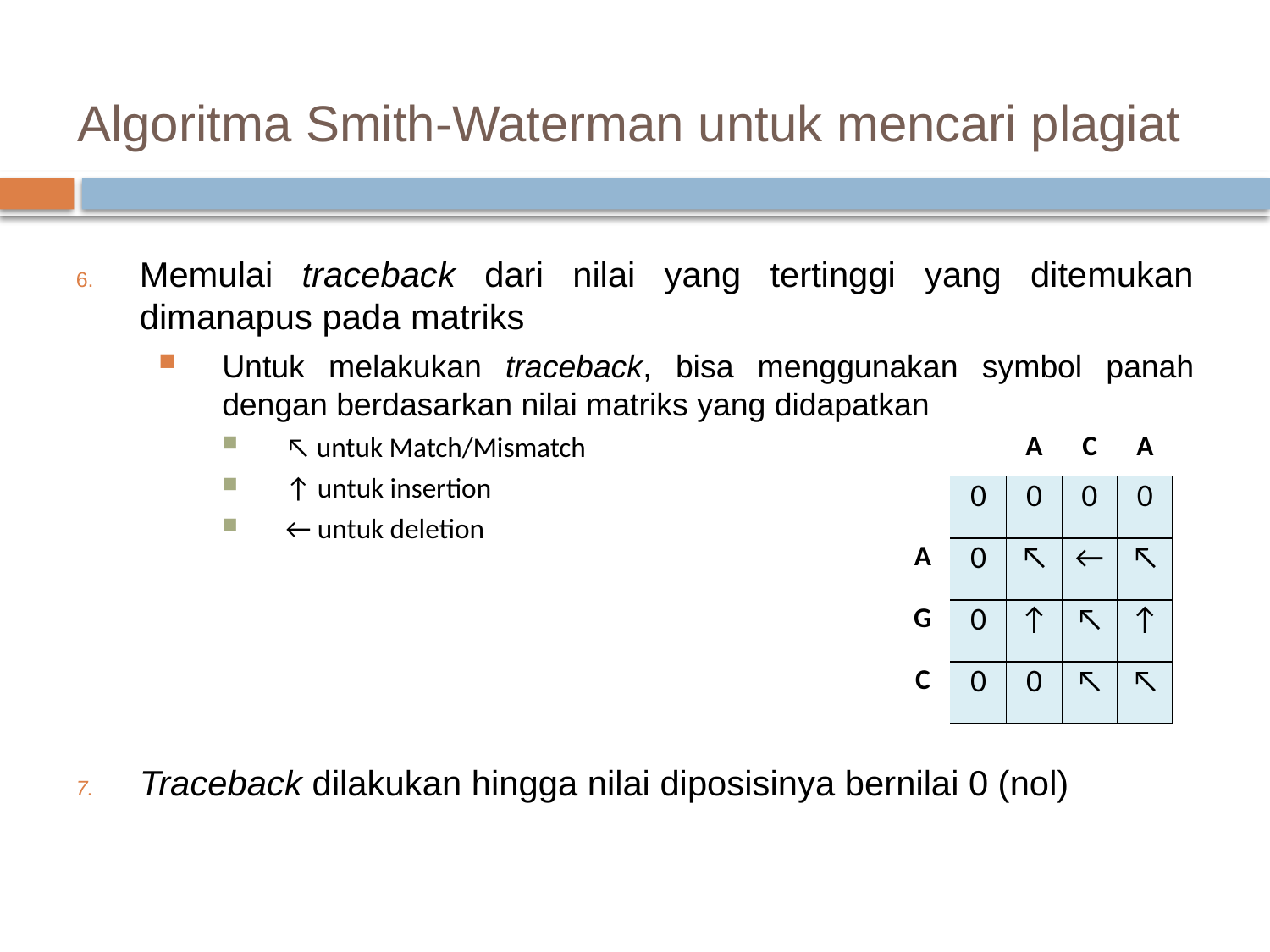

# Algoritma Smith-Waterman untuk mencari plagiat
Memulai traceback dari nilai yang tertinggi yang ditemukan dimanapus pada matriks
Untuk melakukan traceback, bisa menggunakan symbol panah dengan berdasarkan nilai matriks yang didapatkan
↖ untuk Match/Mismatch
↑ untuk insertion
← untuk deletion

Traceback dilakukan hingga nilai diposisinya bernilai 0 (nol)
|  |  | A | C | A |
| --- | --- | --- | --- | --- |
|  | 0 | 0 | 0 | 0 |
| A | 0 | ↖ | ← | ↖ |
| G | 0 | ↑ | ↖ | ↑ |
| C | 0 | 0 | ↖ | ↖ |